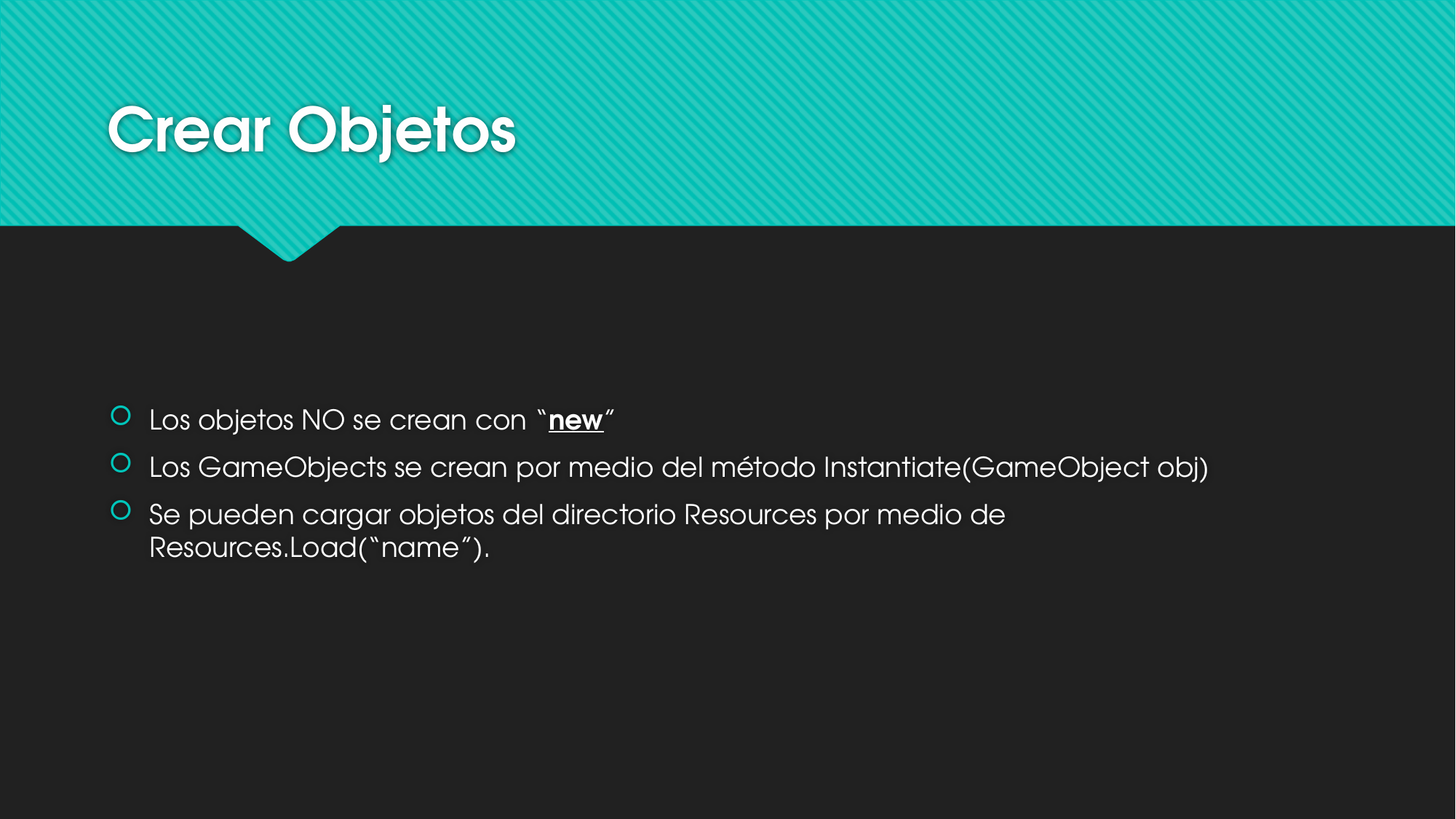

# Crear Objetos
Los objetos NO se crean con “new”
Los GameObjects se crean por medio del método Instantiate(GameObject obj)
Se pueden cargar objetos del directorio Resources por medio de Resources.Load(“name”).